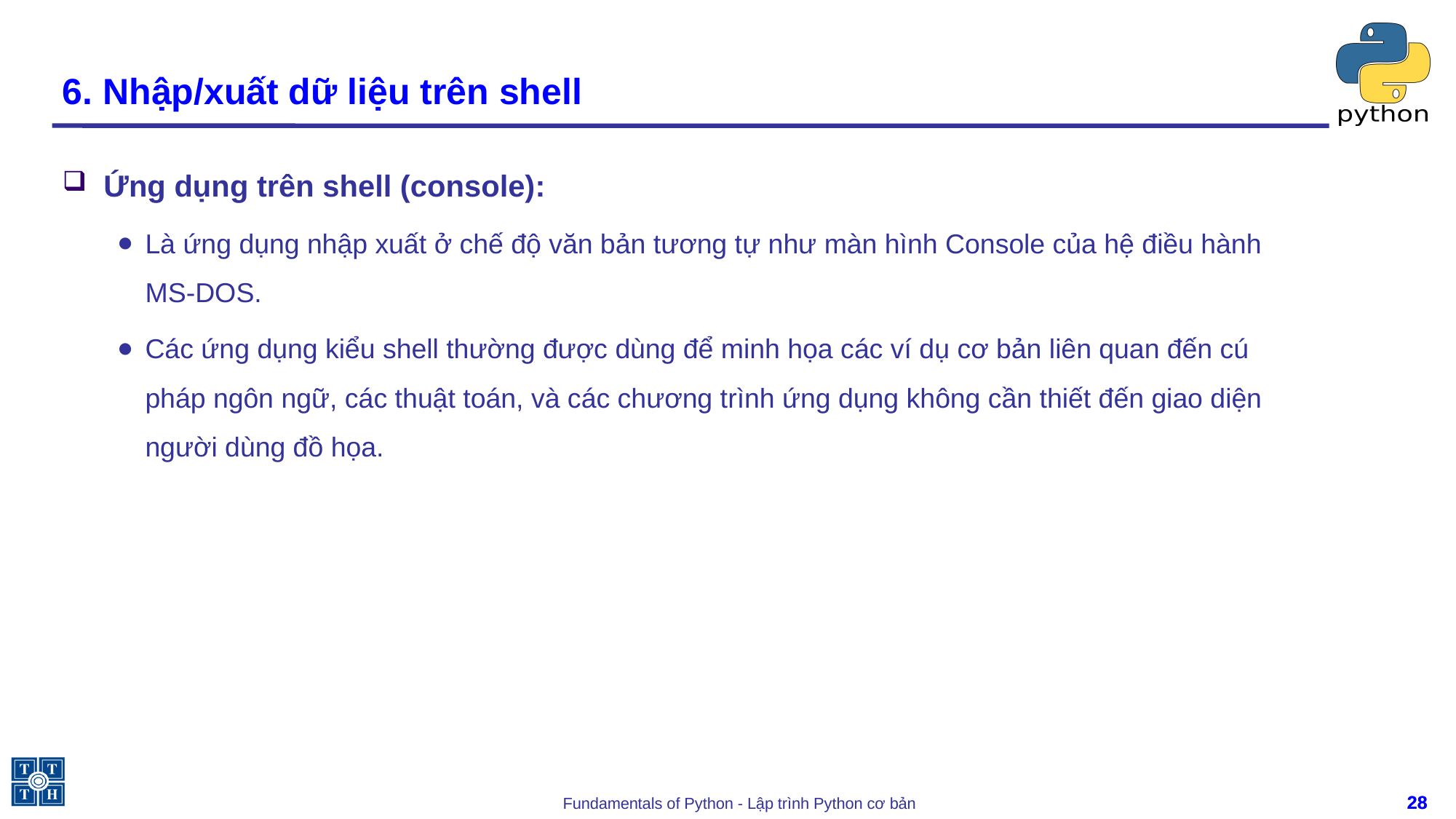

# 6. Nhập/xuất dữ liệu trên shell
Ứng dụng trên shell (console):
Là ứng dụng nhập xuất ở chế độ văn bản tương tự như màn hình Console của hệ điều hành MS-DOS.
Các ứng dụng kiểu shell thường được dùng để minh họa các ví dụ cơ bản liên quan đến cú pháp ngôn ngữ, các thuật toán, và các chương trình ứng dụng không cần thiết đến giao diện người dùng đồ họa.